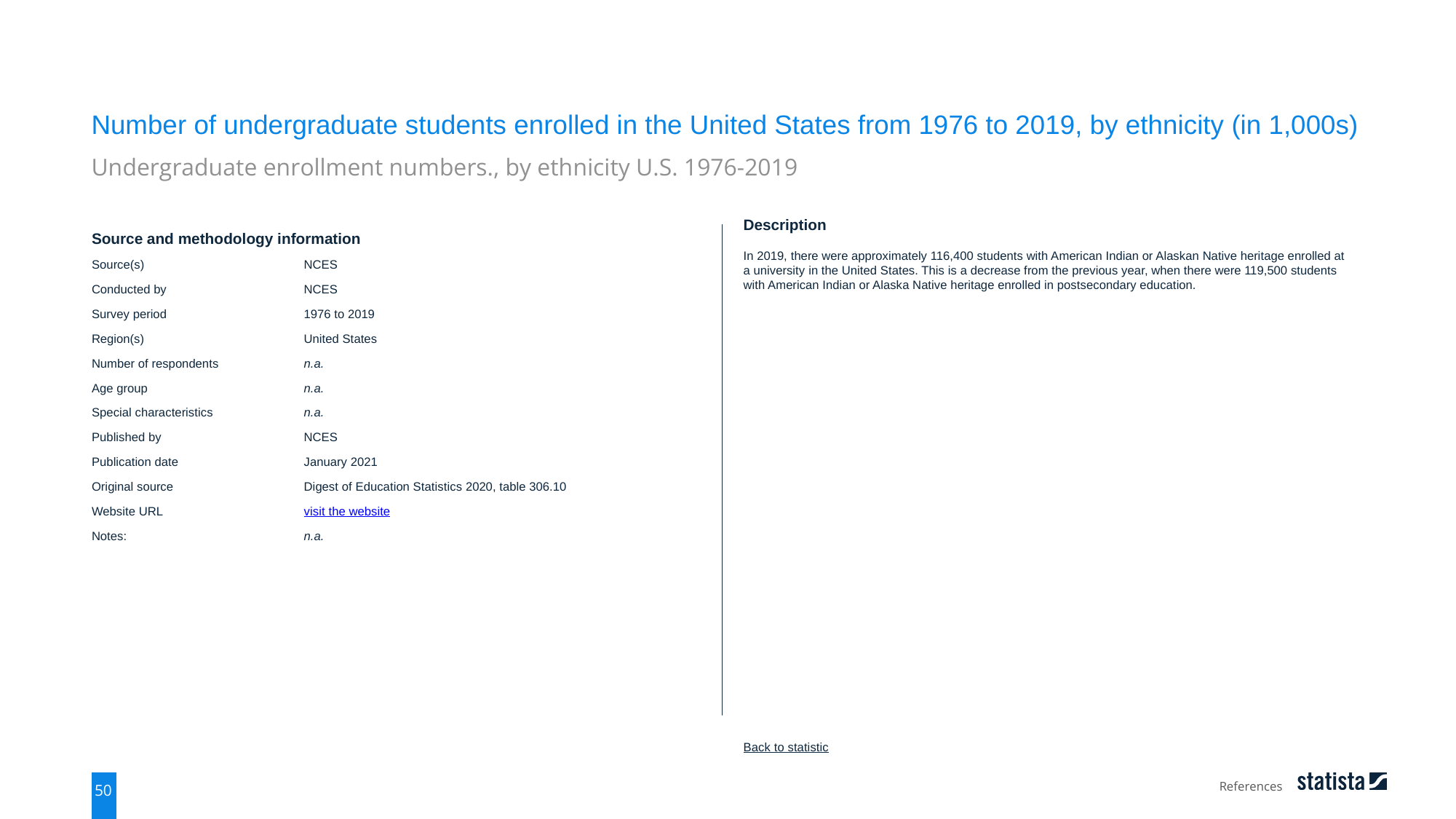

Number of undergraduate students enrolled in the United States from 1976 to 2019, by ethnicity (in 1,000s)
Undergraduate enrollment numbers., by ethnicity U.S. 1976-2019
| Source and methodology information |  |
| --- | --- |
| Source(s) | NCES |
| Conducted by | NCES |
| Survey period | 1976 to 2019 |
| Region(s) | United States |
| Number of respondents | n.a. |
| Age group | n.a. |
| Special characteristics | n.a. |
| Published by | NCES |
| Publication date | January 2021 |
| Original source | Digest of Education Statistics 2020, table 306.10 |
| Website URL | visit the website |
| Notes: | n.a. |

Description

In 2019, there were approximately 116,400 students with American Indian or Alaskan Native heritage enrolled at a university in the United States. This is a decrease from the previous year, when there were 119,500 students with American Indian or Alaska Native heritage enrolled in postsecondary education.
Back to statistic
References

50